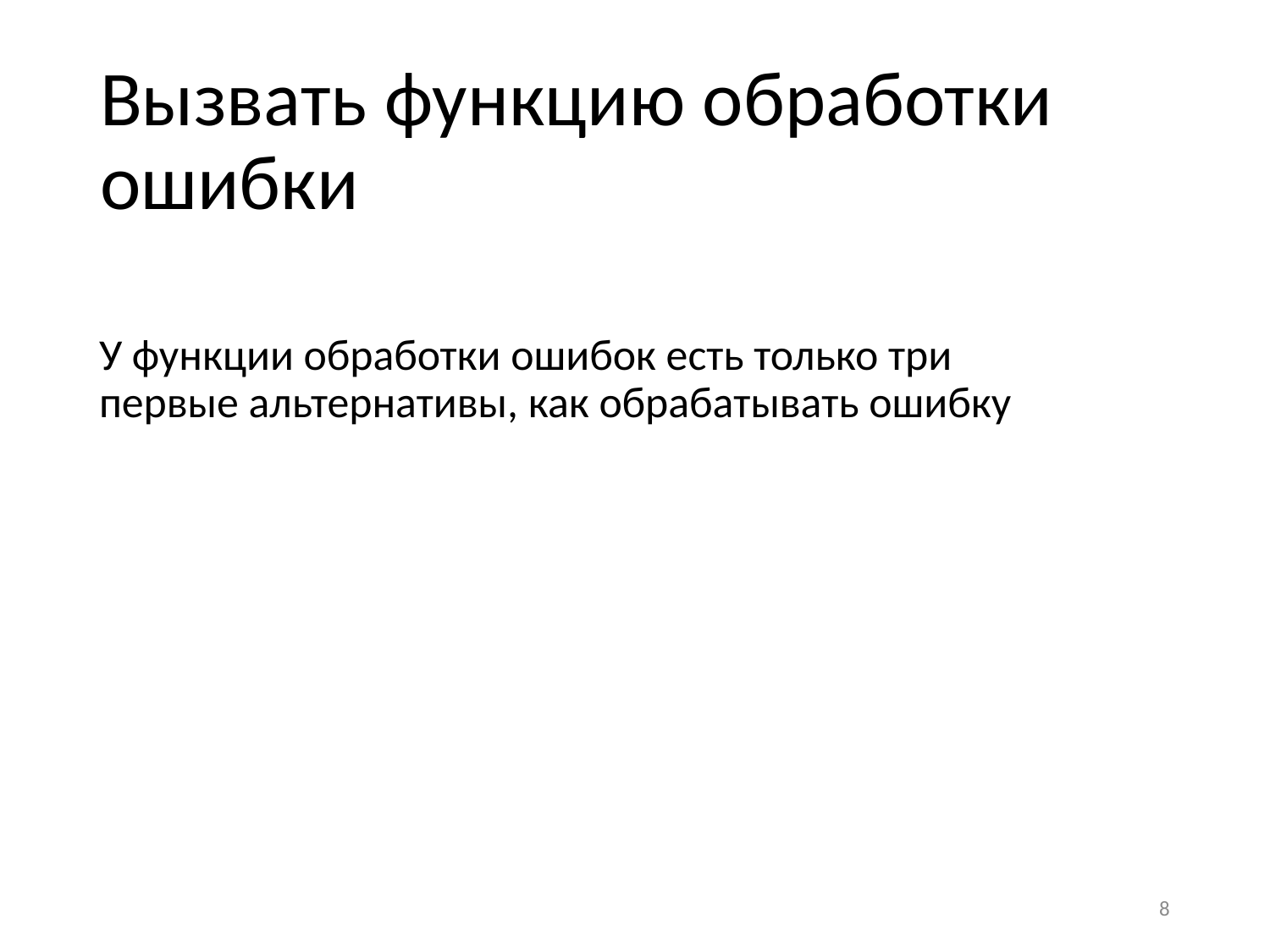

# Вызвать функцию обработки ошибки
У функции обработки ошибок есть только три первые альтернативы, как обрабатывать ошибку

8